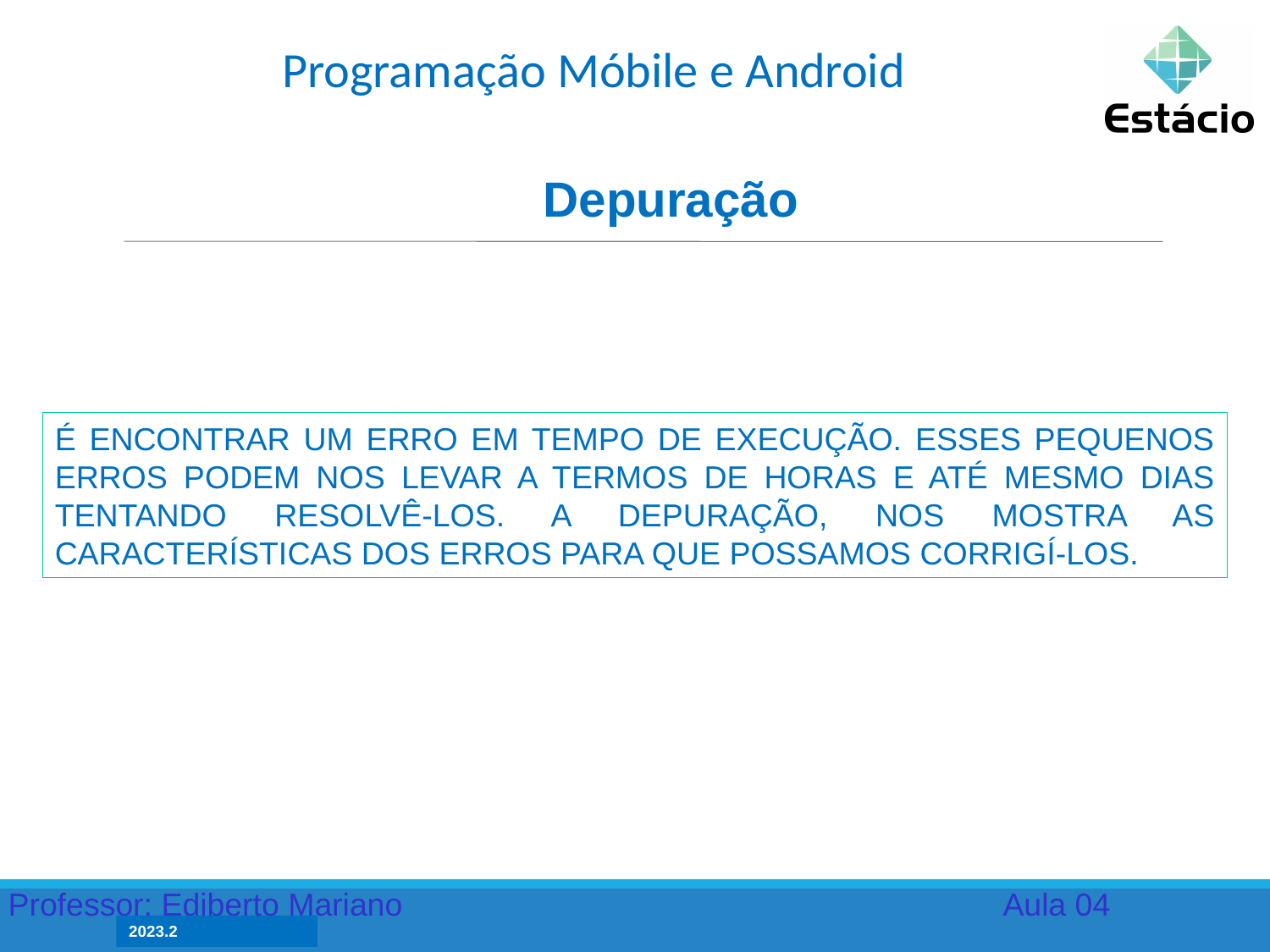

Programação Móbile e Android
Depuração
É ENCONTRAR UM ERRO EM TEMPO DE EXECUÇÃO. ESSES PEQUENOS ERROS PODEM NOS LEVAR A TERMOS DE HORAS E ATÉ MESMO DIAS TENTANDO RESOLVÊ-LOS. A DEPURAÇÃO, NOS MOSTRA AS CARACTERÍSTICAS DOS ERROS PARA QUE POSSAMOS CORRIGÍ-LOS.